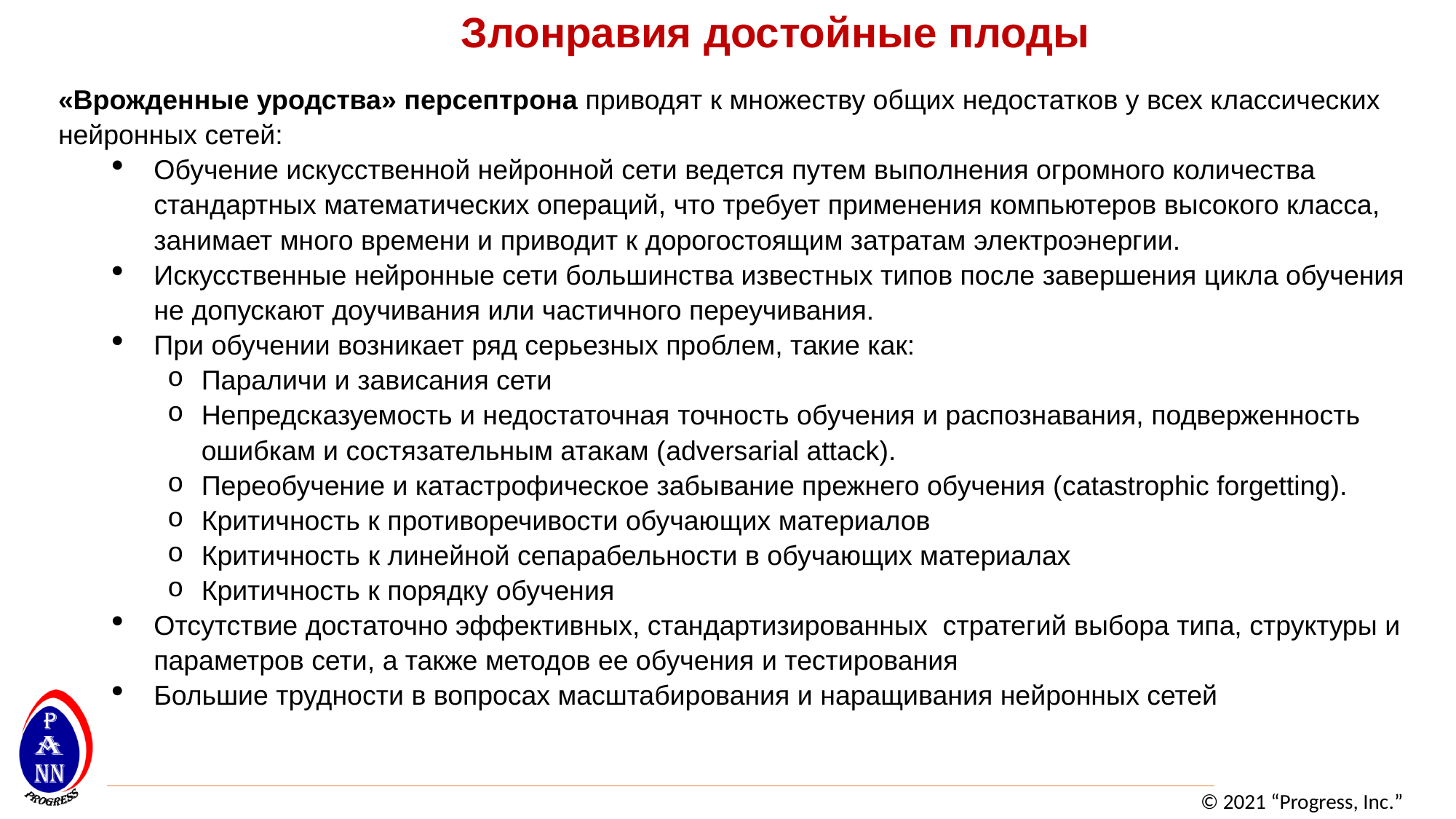

Злонравия достойные плоды

«Врожденные уродства» персептрона приводят к множеству общих недостатков у всех классических нейронных сетей:
Обучение искусственной нейронной сети ведется путем выполнения огромного количества стандартных математических операций, что требует применения компьютеров высокого класса, занимает много времени и приводит к дорогостоящим затратам электроэнергии.
Искусственные нейронные сети большинства известных типов после завершения цикла обучения не допускают доучивания или частичного переучивания.
При обучении возникает ряд серьезных проблем, такие как:
Параличи и зависания сети
Непредсказуемость и недостаточная точность обучения и распознавания, подверженность ошибкам и состязательным атакам (adversarial attack).
Переобучение и катастрофическое забывание прежнего обучения (catastrophic forgetting).
Критичность к противоречивости обучающих материалов
Критичность к линейной сепарабельности в обучающих материалах
Критичность к порядку обучения
Отсутствие достаточно эффективных, стандартизированных  стратегий выбора типа, структуры и параметров сети, а также методов ее обучения и тестирования
Большие трудности в вопросах масштабирования и наращивания нейронных сетей